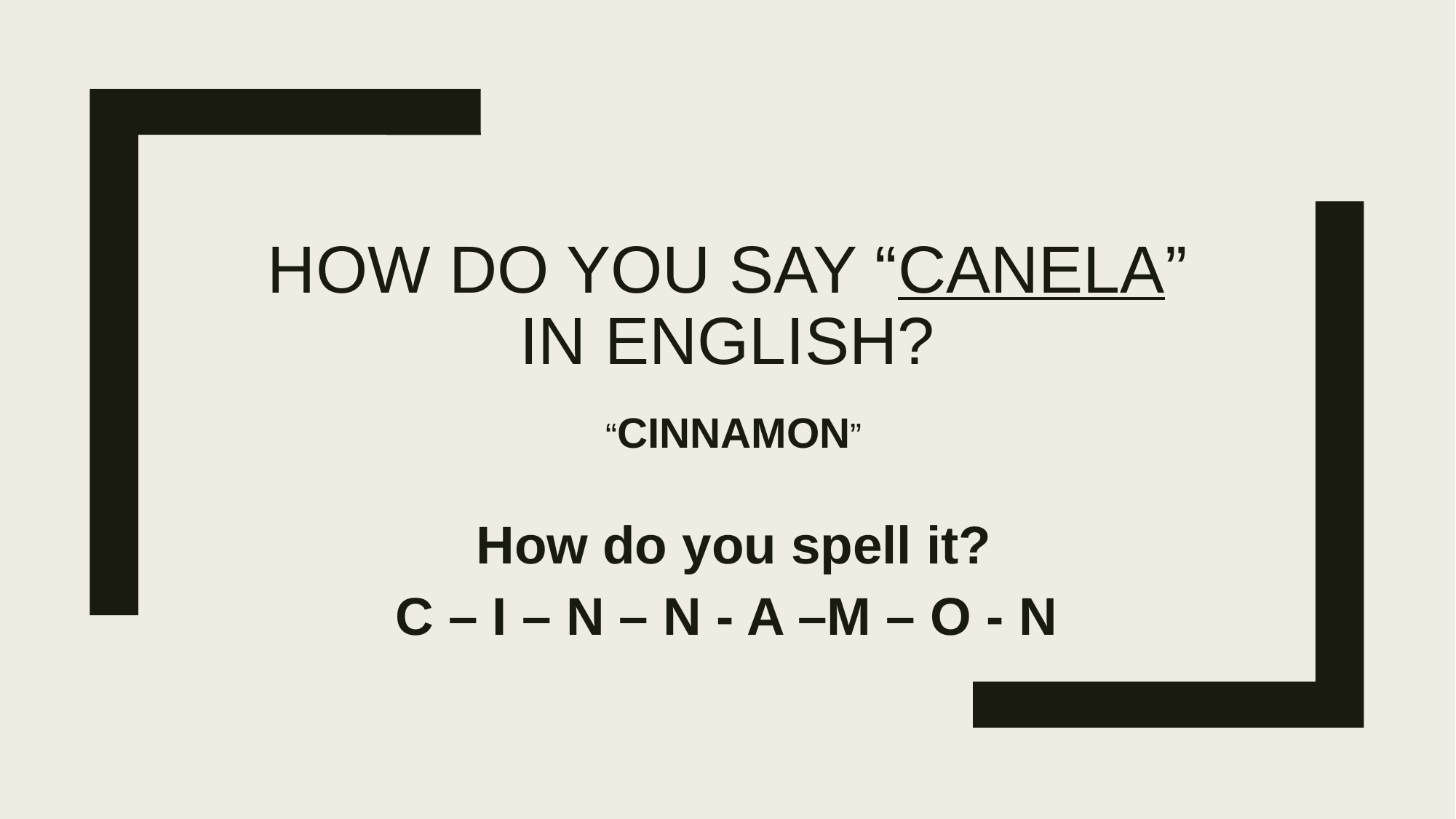

# How do you say “CANELA” in english?
“CINNAMON”

How do you spell it?
C – I – N – N - A –M – O - N